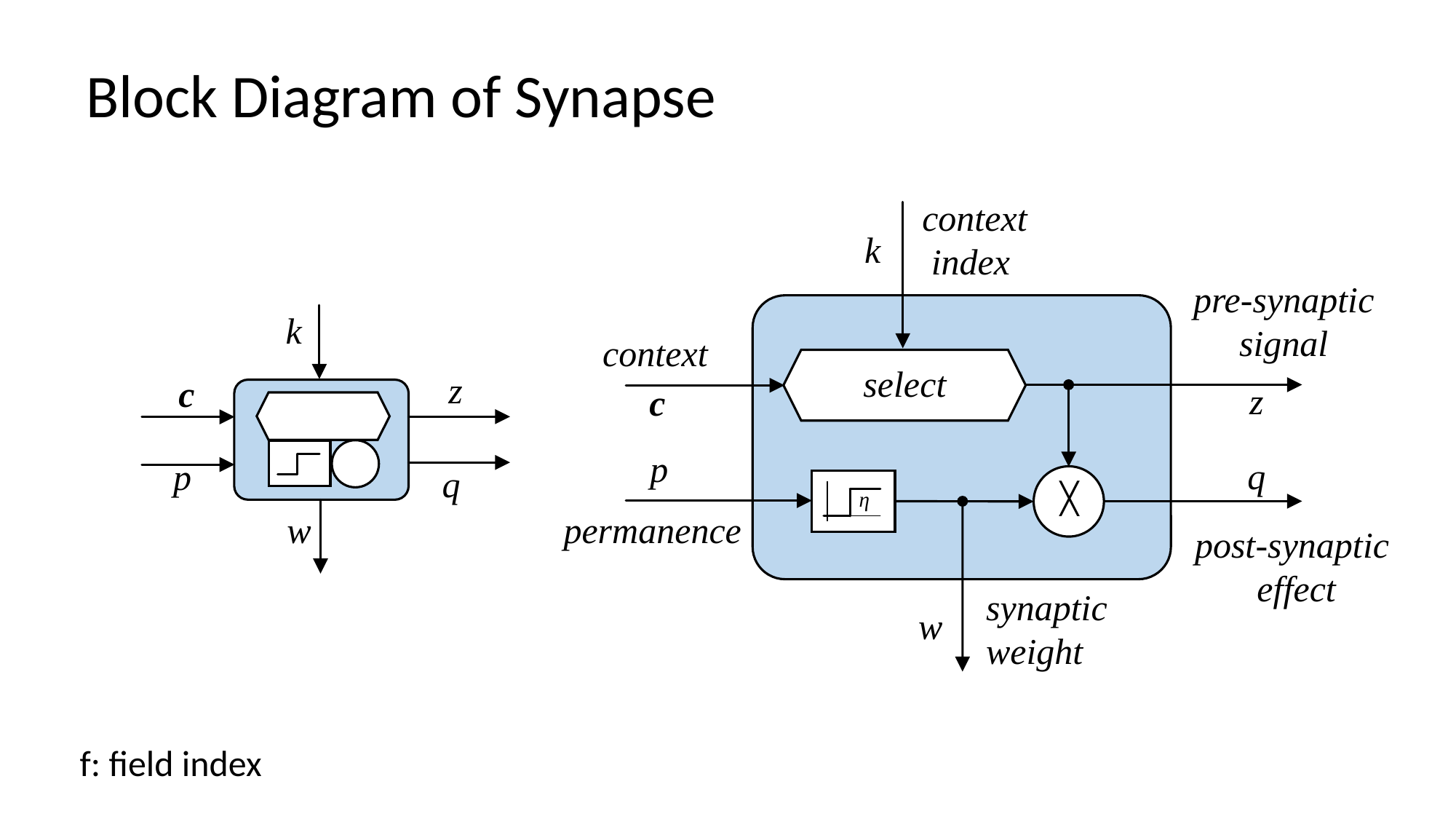

Block Diagram of Synapse
context
 index
k

pre-synaptic
signal
context

select
c

p

╳

permanence
post-synaptic
effect
synaptic
weight
k
z
c

p
q
w

z
q

η
w
f: field index